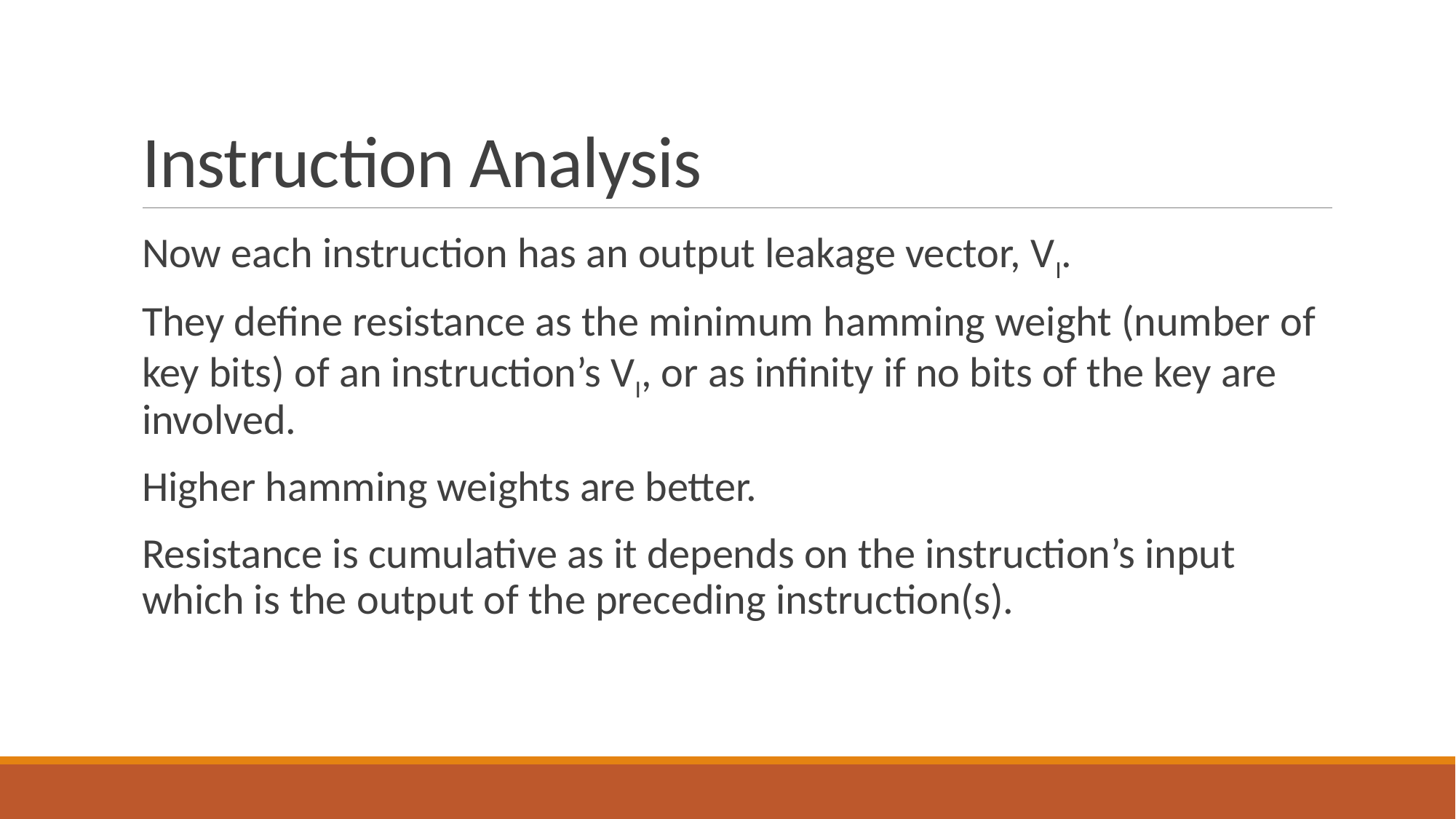

# Instruction Analysis
Now each instruction has an output leakage vector, VI.
They define resistance as the minimum hamming weight (number of key bits) of an instruction’s VI, or as infinity if no bits of the key are involved.
Higher hamming weights are better.
Resistance is cumulative as it depends on the instruction’s input which is the output of the preceding instruction(s).